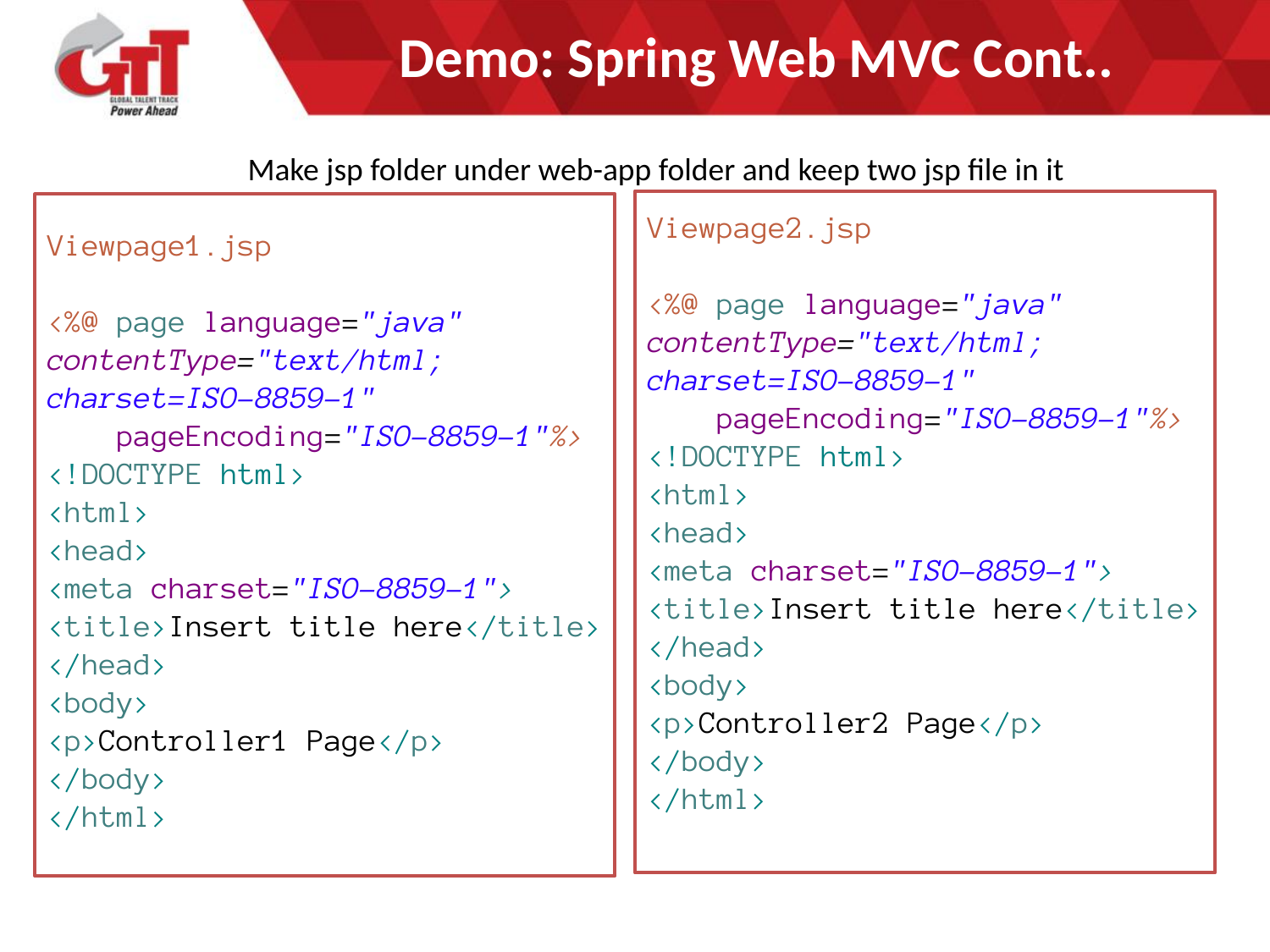

# Demo: Spring Web MVC Cont..
Make jsp folder under web-app folder and keep two jsp file in it

Viewpage2.jsp

<%@ page language="java" contentType="text/html; charset=ISO-8859-1"
    pageEncoding="ISO-8859-1"%>
<!DOCTYPE html>
<html>
<head>
<meta charset="ISO-8859-1">
<title>Insert title here</title>
</head>
<body>
<p>Controller2 Page</p>
</body>
</html>
Viewpage1.jsp

<%@ page language="java" contentType="text/html; charset=ISO-8859-1"
    pageEncoding="ISO-8859-1"%>
<!DOCTYPE html>
<html>
<head>
<meta charset="ISO-8859-1">
<title>Insert title here</title>
</head>
<body>
<p>Controller1 Page</p>
</body>
</html>